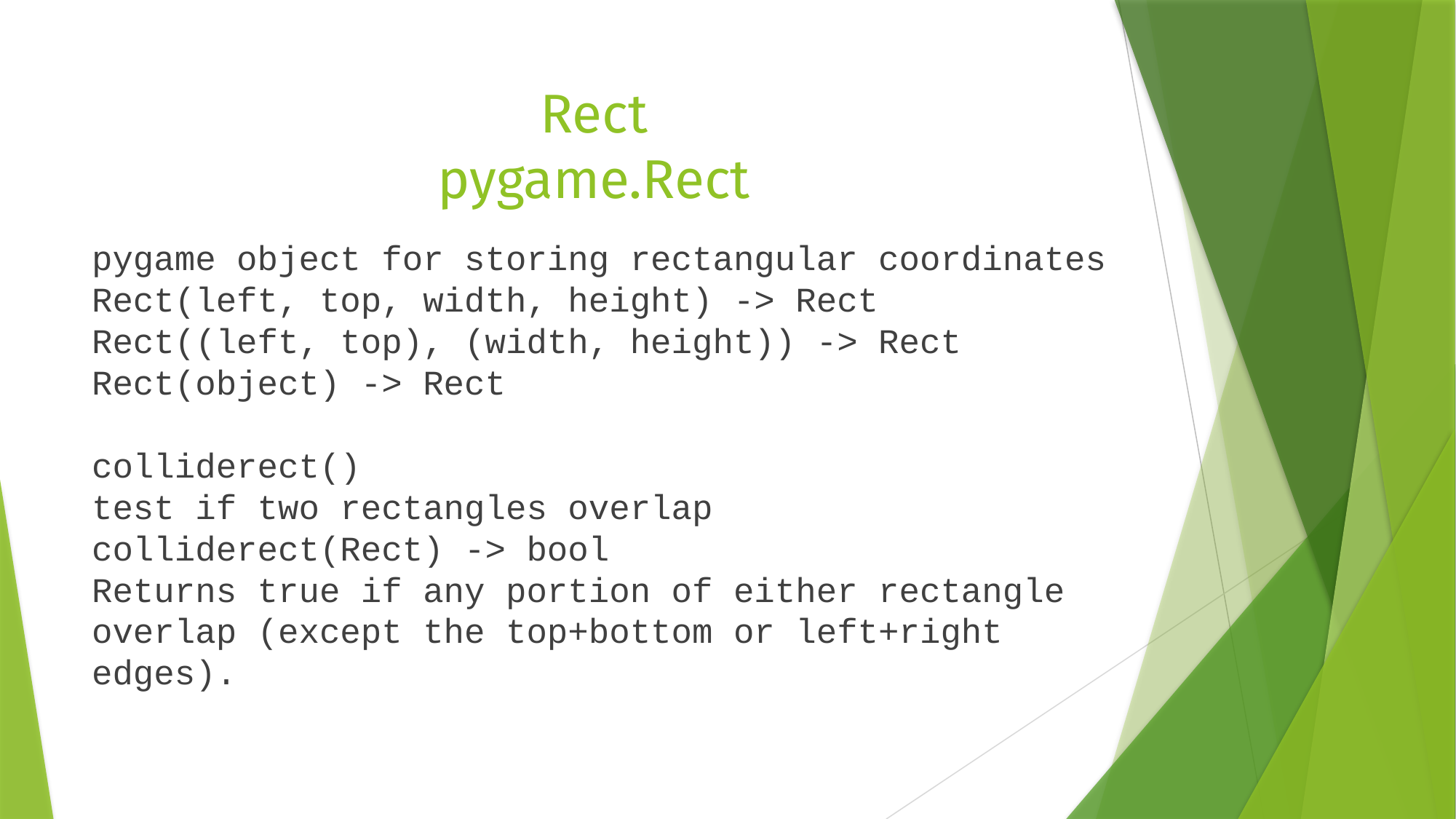

# Rect pygame.Rect
pygame object for storing rectangular coordinates
Rect(left, top, width, height) -> Rect
Rect((left, top), (width, height)) -> Rect
Rect(object) -> Rect

colliderect()
test if two rectangles overlap
colliderect(Rect) -> bool
Returns true if any portion of either rectangle overlap (except the top+bottom or left+right edges).